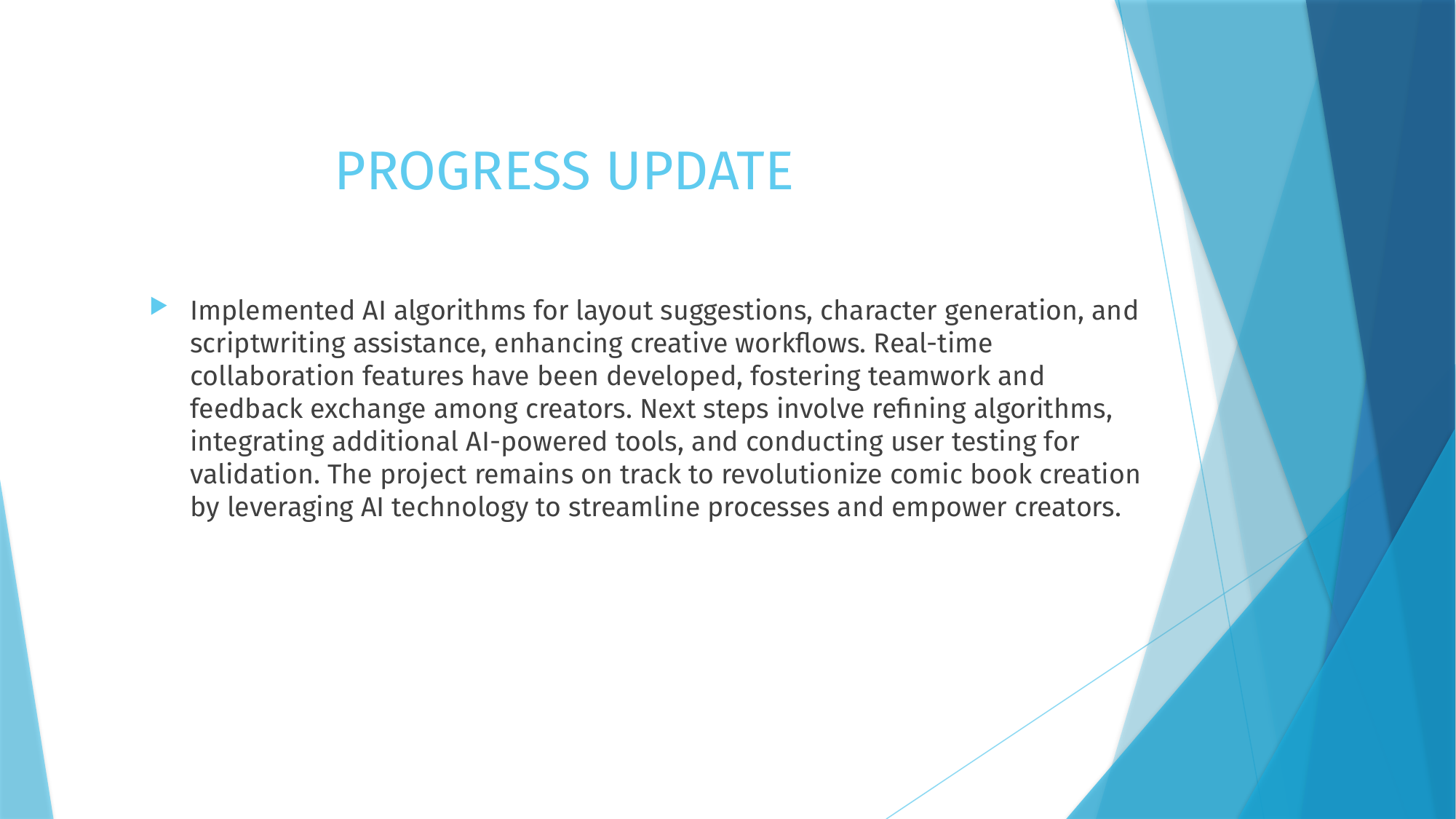

# PROGRESS UPDATE
Implemented AI algorithms for layout suggestions, character generation, and scriptwriting assistance, enhancing creative workflows. Real-time collaboration features have been developed, fostering teamwork and feedback exchange among creators. Next steps involve refining algorithms, integrating additional AI-powered tools, and conducting user testing for validation. The project remains on track to revolutionize comic book creation by leveraging AI technology to streamline processes and empower creators.